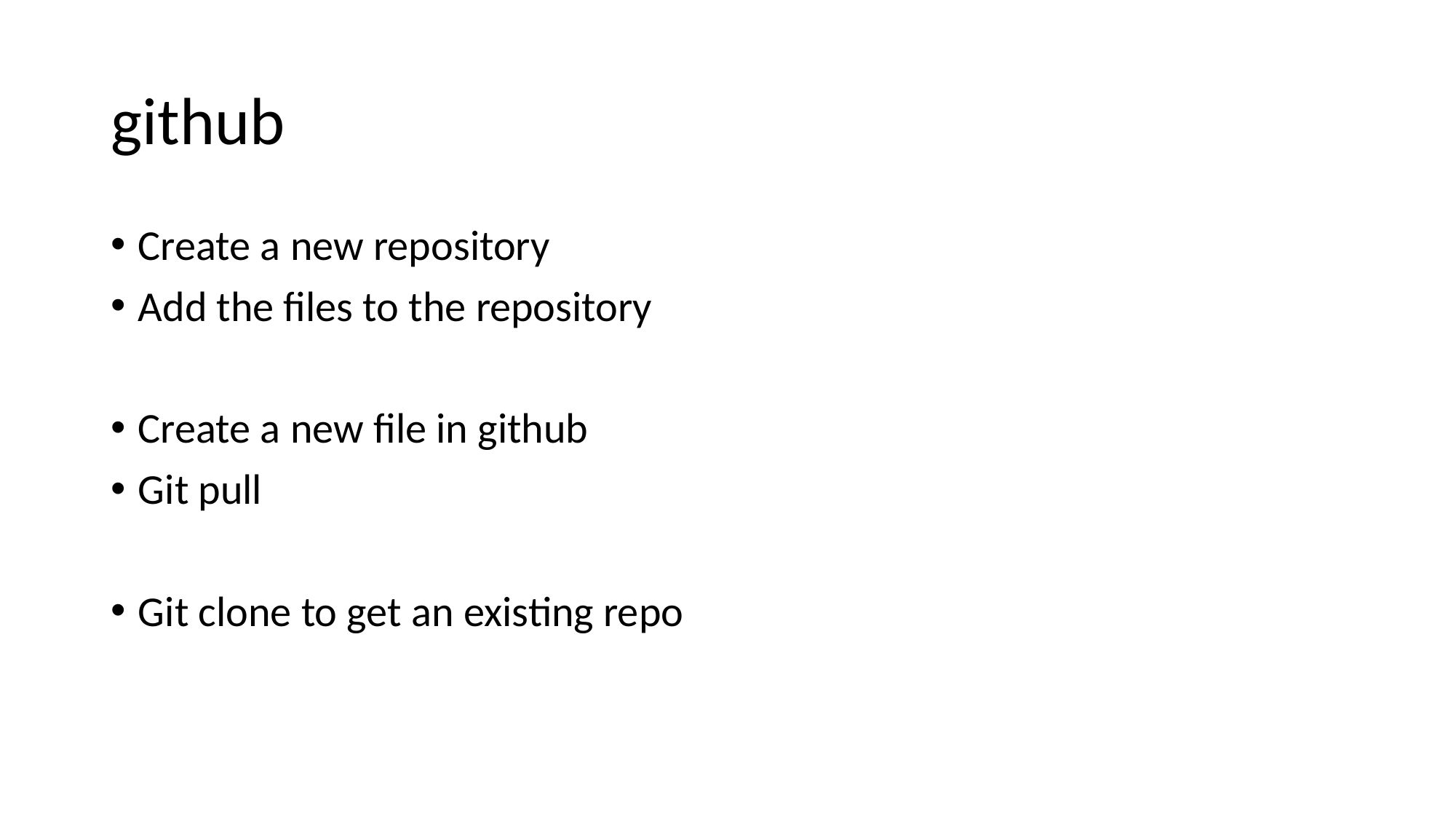

# github
Create a new repository
Add the files to the repository

Create a new file in github
Git pull

Git clone to get an existing repo